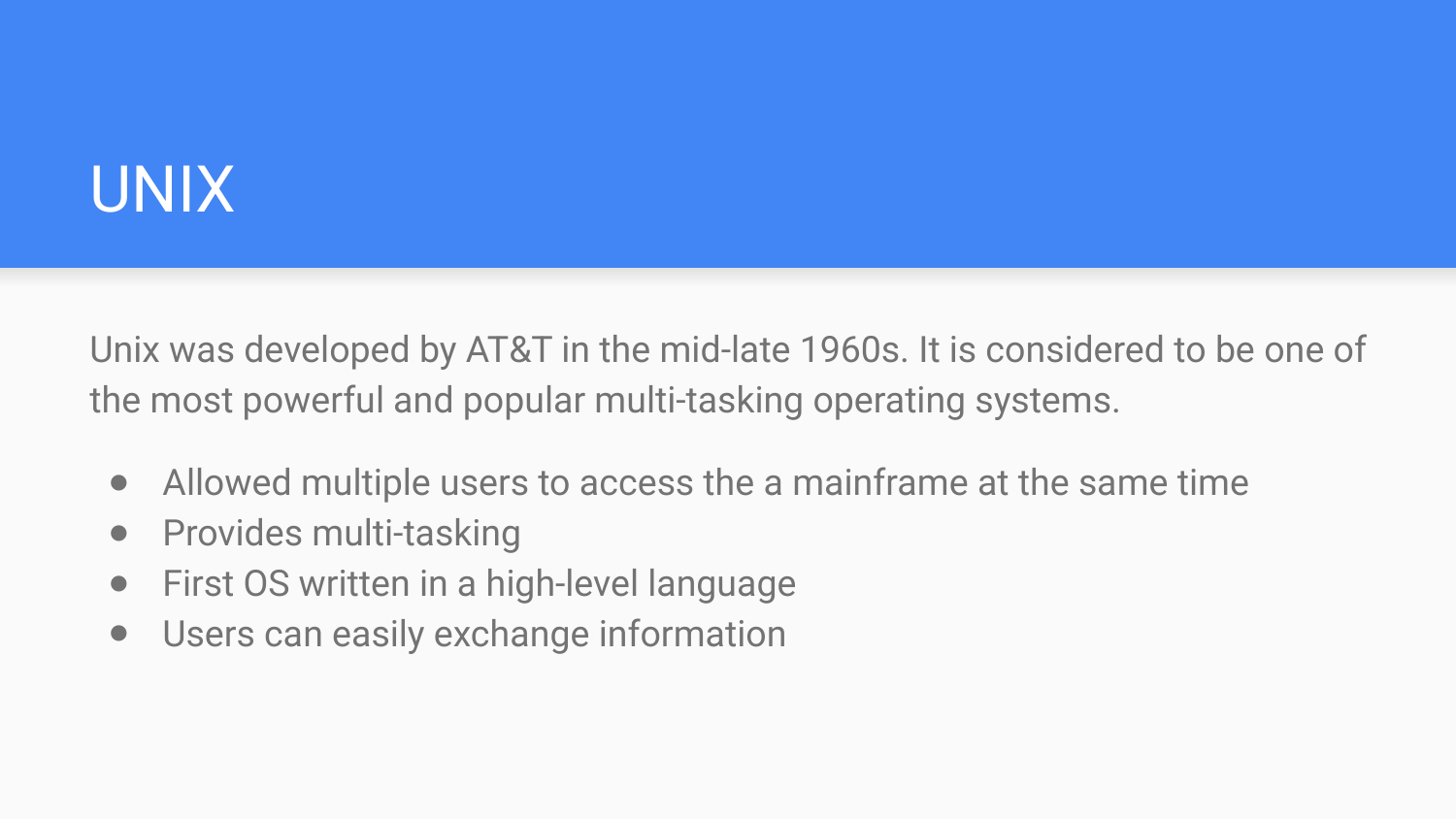

# UNIX
Unix was developed by AT&T in the mid-late 1960s. It is considered to be one of the most powerful and popular multi-tasking operating systems.
Allowed multiple users to access the a mainframe at the same time
Provides multi-tasking
First OS written in a high-level language
Users can easily exchange information